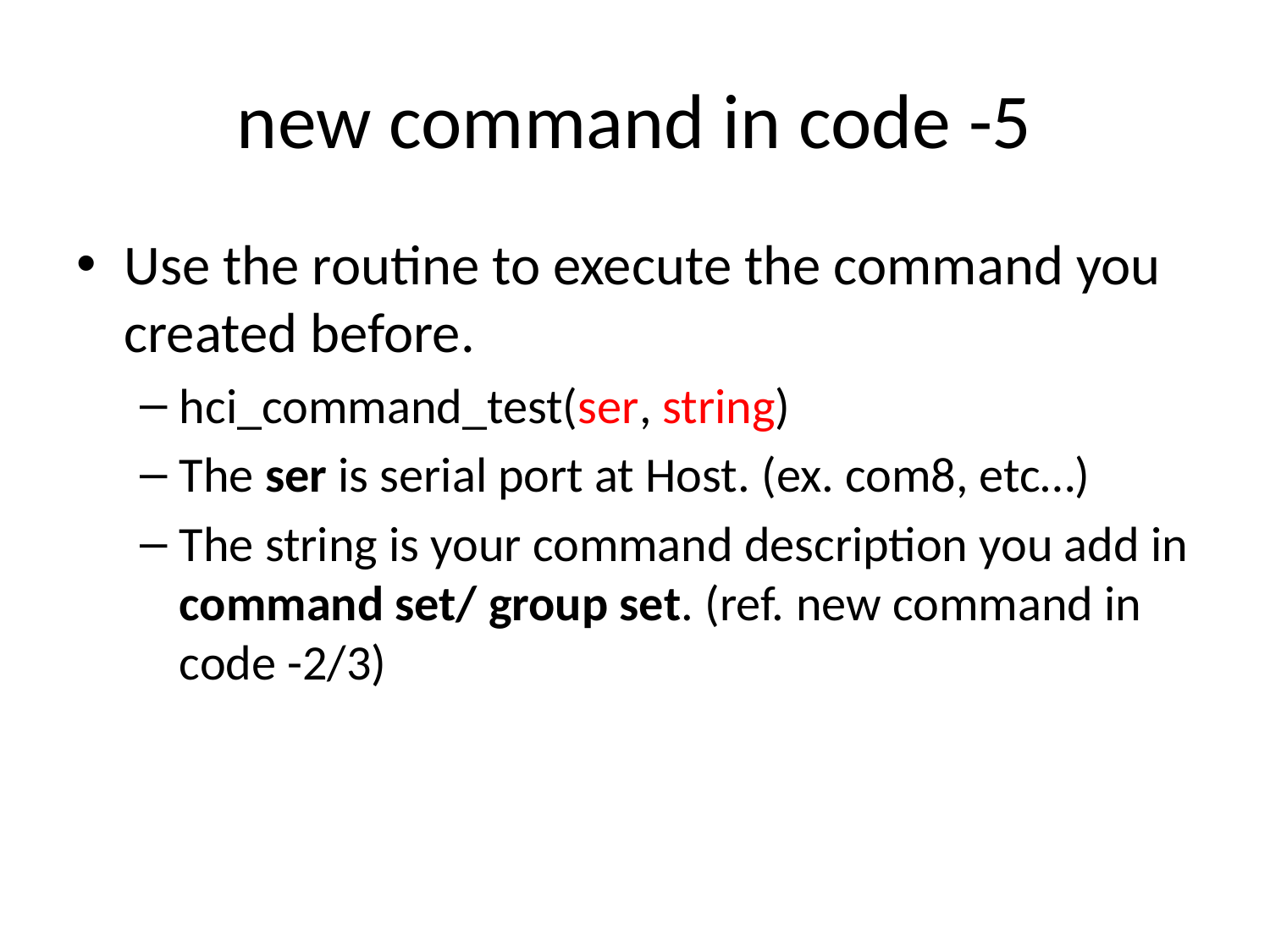

# new command in code -5
Use the routine to execute the command you created before.
hci_command_test(ser, string)
The ser is serial port at Host. (ex. com8, etc…)
The string is your command description you add in command set/ group set. (ref. new command in code -2/3)